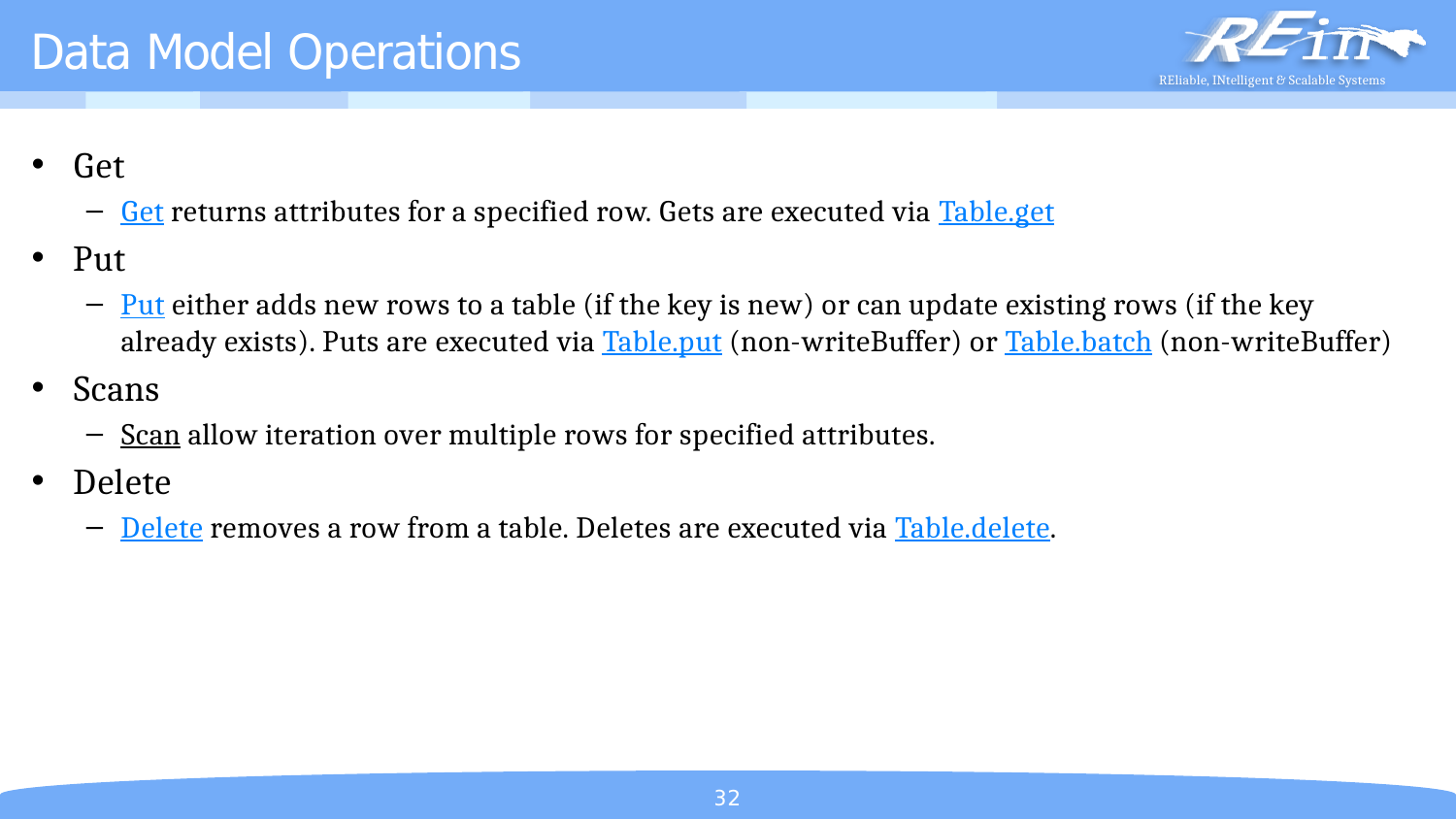

# Data Model Operations
Get
Get returns attributes for a specified row. Gets are executed via Table.get
Put
Put either adds new rows to a table (if the key is new) or can update existing rows (if the key already exists). Puts are executed via Table.put (non-writeBuffer) or Table.batch (non-writeBuffer)
Scans
Scan allow iteration over multiple rows for specified attributes.
Delete
Delete removes a row from a table. Deletes are executed via Table.delete.

32